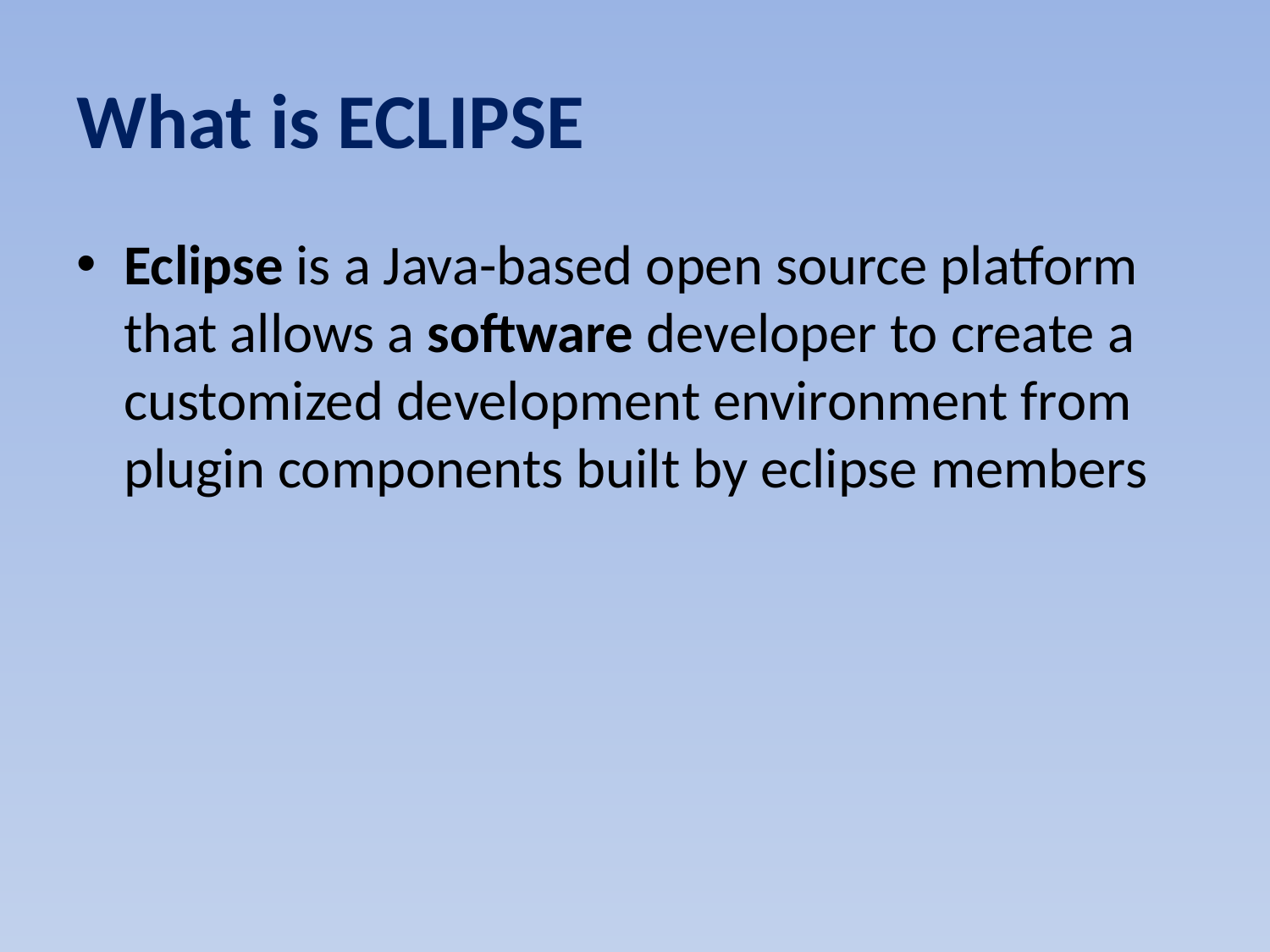

# What is ECLIPSE
Eclipse is a Java-based open source platform that allows a software developer to create a customized development environment from plugin components built by eclipse members